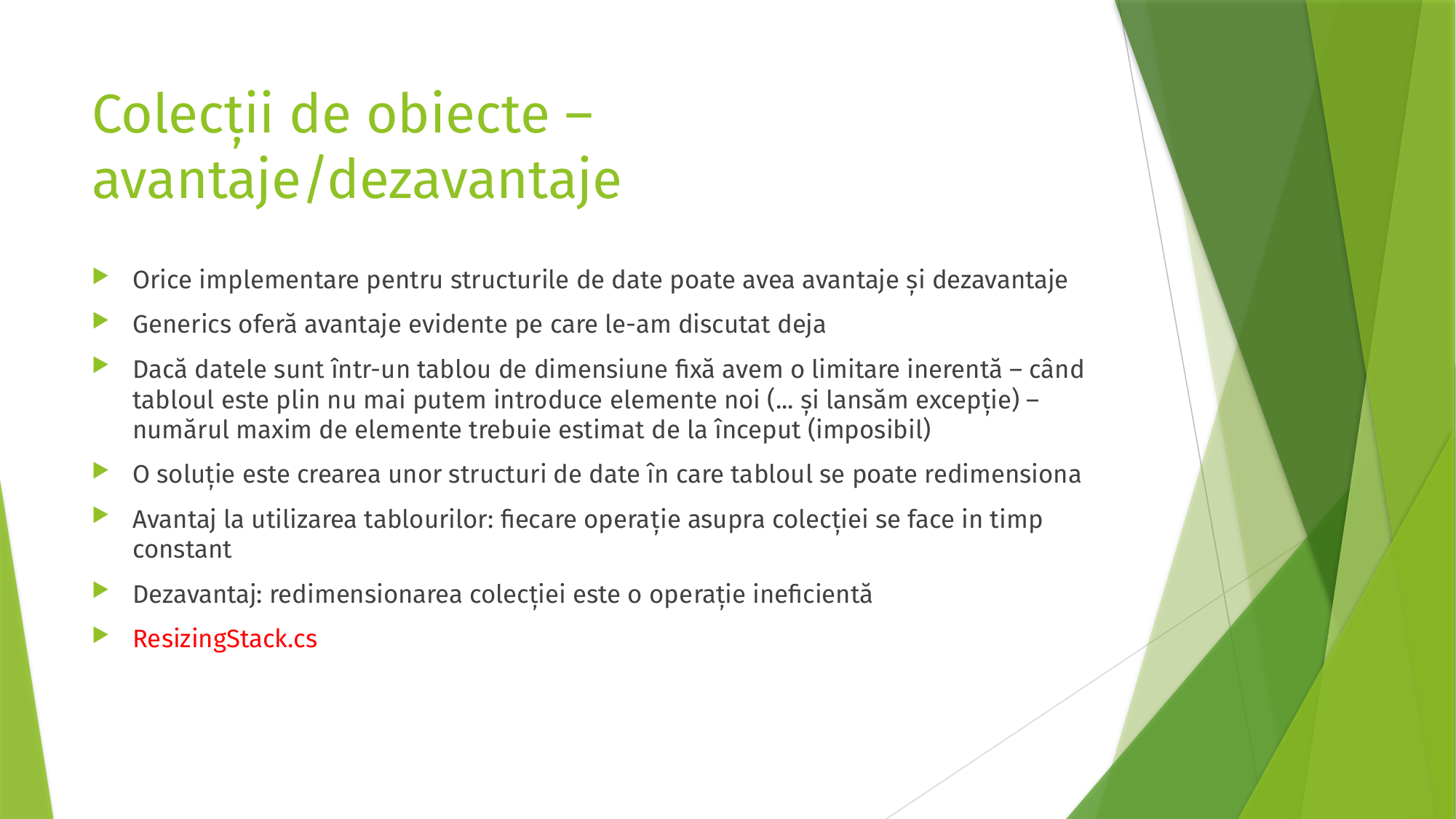

# Colecții de obiecte – avantaje/dezavantaje
Orice implementare pentru structurile de date poate avea avantaje și dezavantaje
Generics oferă avantaje evidente pe care le-am discutat deja
Dacă datele sunt într-un tablou de dimensiune fixă avem o limitare inerentă – când tabloul este plin nu mai putem introduce elemente noi (... și lansăm excepție) – numărul maxim de elemente trebuie estimat de la început (imposibil)
O soluție este crearea unor structuri de date în care tabloul se poate redimensiona
Avantaj la utilizarea tablourilor: fiecare operație asupra colecției se face in timp constant
Dezavantaj: redimensionarea colecției este o operație ineficientă
ResizingStack.cs